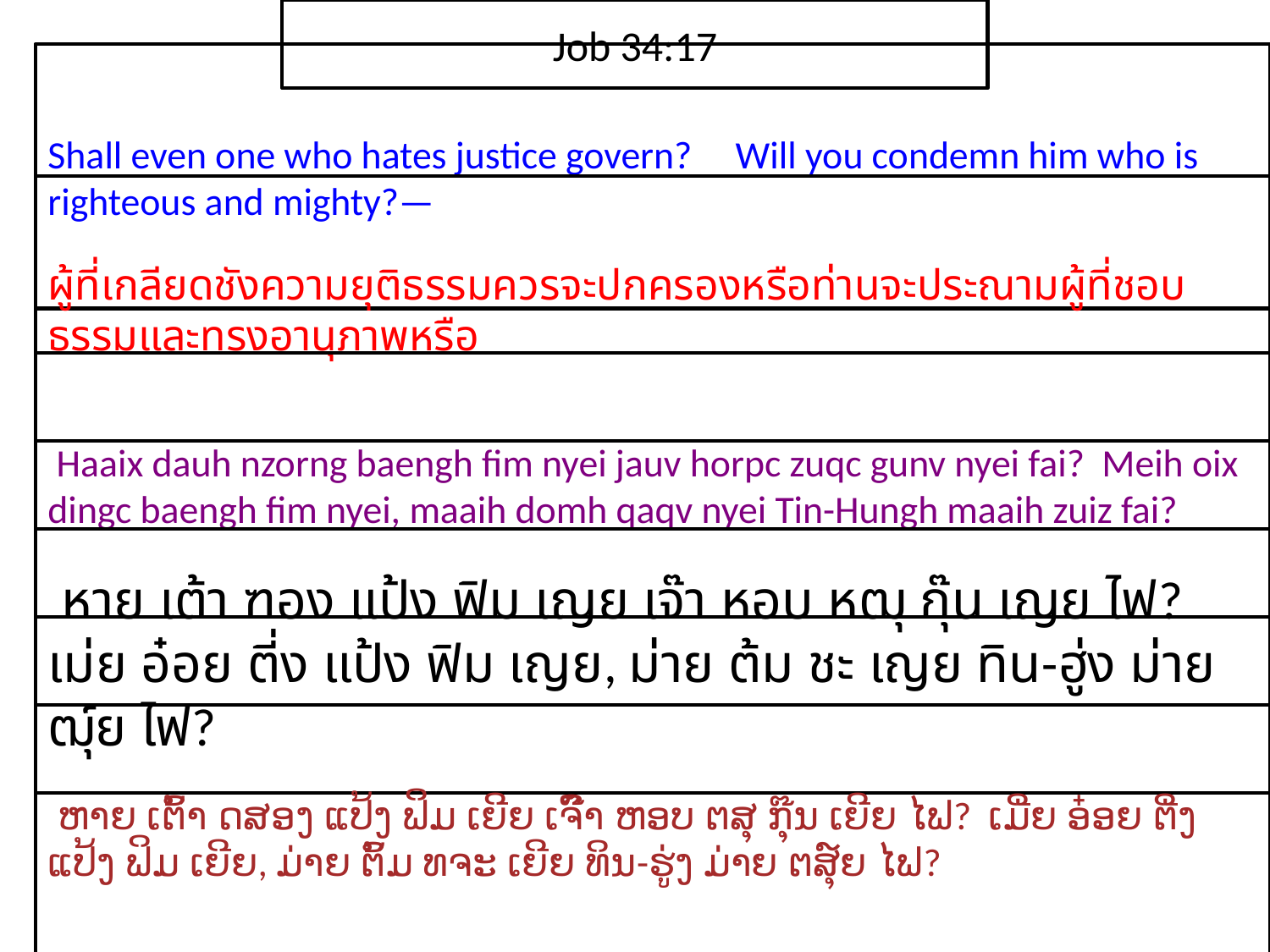

Job 34:17
Shall even one who hates justice govern?     Will you condemn him who is righteous and mighty?—
ผู้​ที่​เกลียด​ชัง​ความ​ยุติธรรม​ควร​จะ​ปกครอง​หรือท่าน​จะ​ประณาม​ผู้​ที่​ชอบธรรม​และ​ทรง​อานุภาพ​หรือ
 Haaix dauh nzorng baengh fim nyei jauv horpc zuqc gunv nyei fai?  Meih oix dingc baengh fim nyei, maaih domh qaqv nyei Tin-Hungh maaih zuiz fai?
 หาย เต้า ฑอง แป้ง ฟิม เญย เจ๊า หอบ หฒุ กุ๊น เญย ไฟ?  เม่ย อ๋อย ตี่ง แป้ง ฟิม เญย, ม่าย ต้ม ชะ เญย ทิน-ฮู่ง ม่าย ฒุ์ย ไฟ?
 ຫາຍ ເຕົ້າ ດສອງ ແປ້ງ ຟິມ ເຍີຍ ເຈົ໊າ ຫອບ ຕສຸ ກຸ໊ນ ເຍີຍ ໄຟ?  ເມີ່ຍ ອ໋ອຍ ຕີ່ງ ແປ້ງ ຟິມ ເຍີຍ, ມ່າຍ ຕົ້ມ ທຈະ ເຍີຍ ທິນ-ຮູ່ງ ມ່າຍ ຕສຸ໌ຍ ໄຟ?